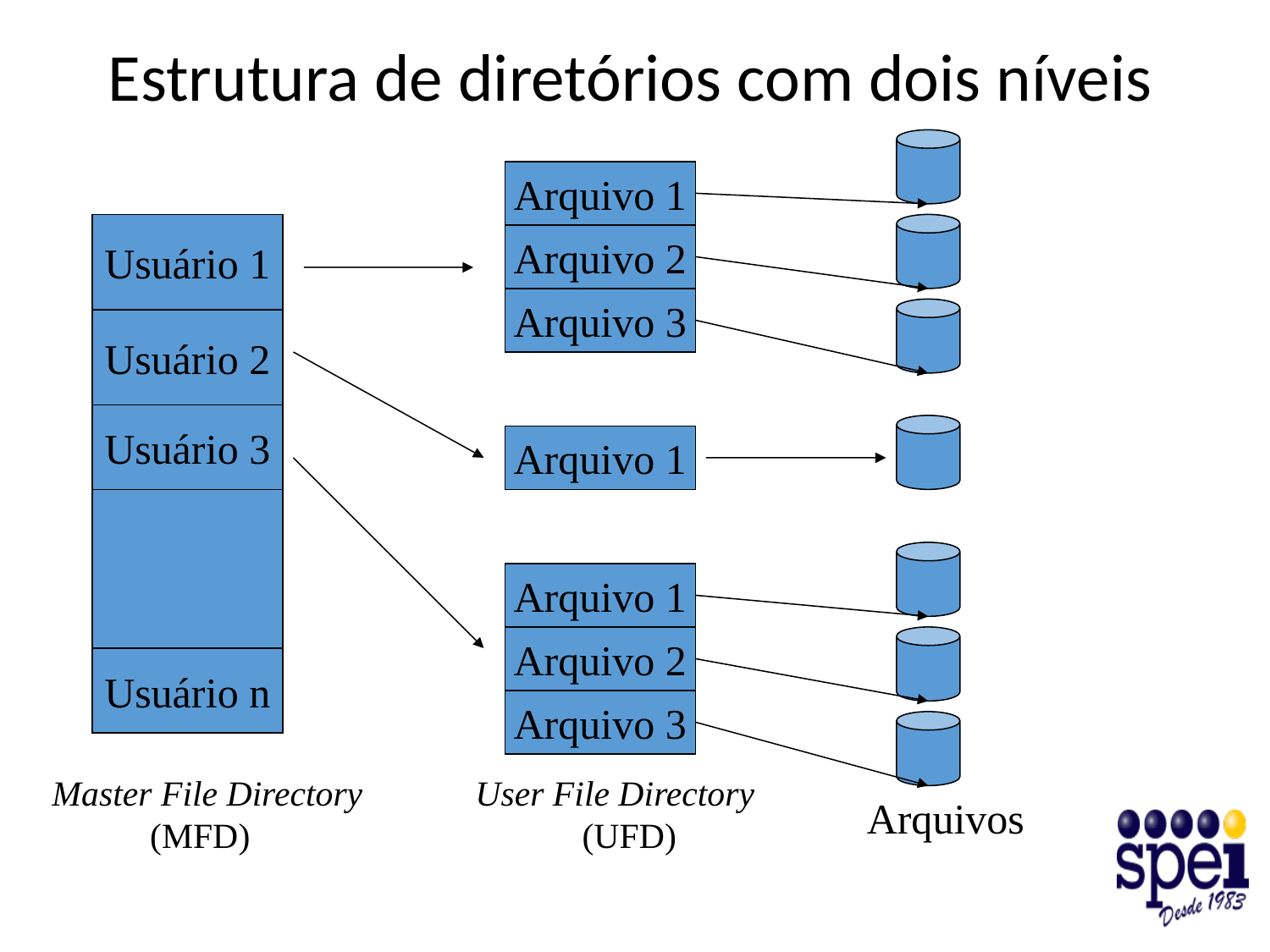

# Estrutura de diretórios com dois níveis

Arquivo 1
Usuário 1

Arquivo 2

Arquivo 3

Usuário 2

Usuário 3

Arquivo 1

Arquivo 1
Arquivo 2

Usuário n
Arquivo 3

Master File Directory
           (MFD)
User File Directory
            (UFD)
Arquivos